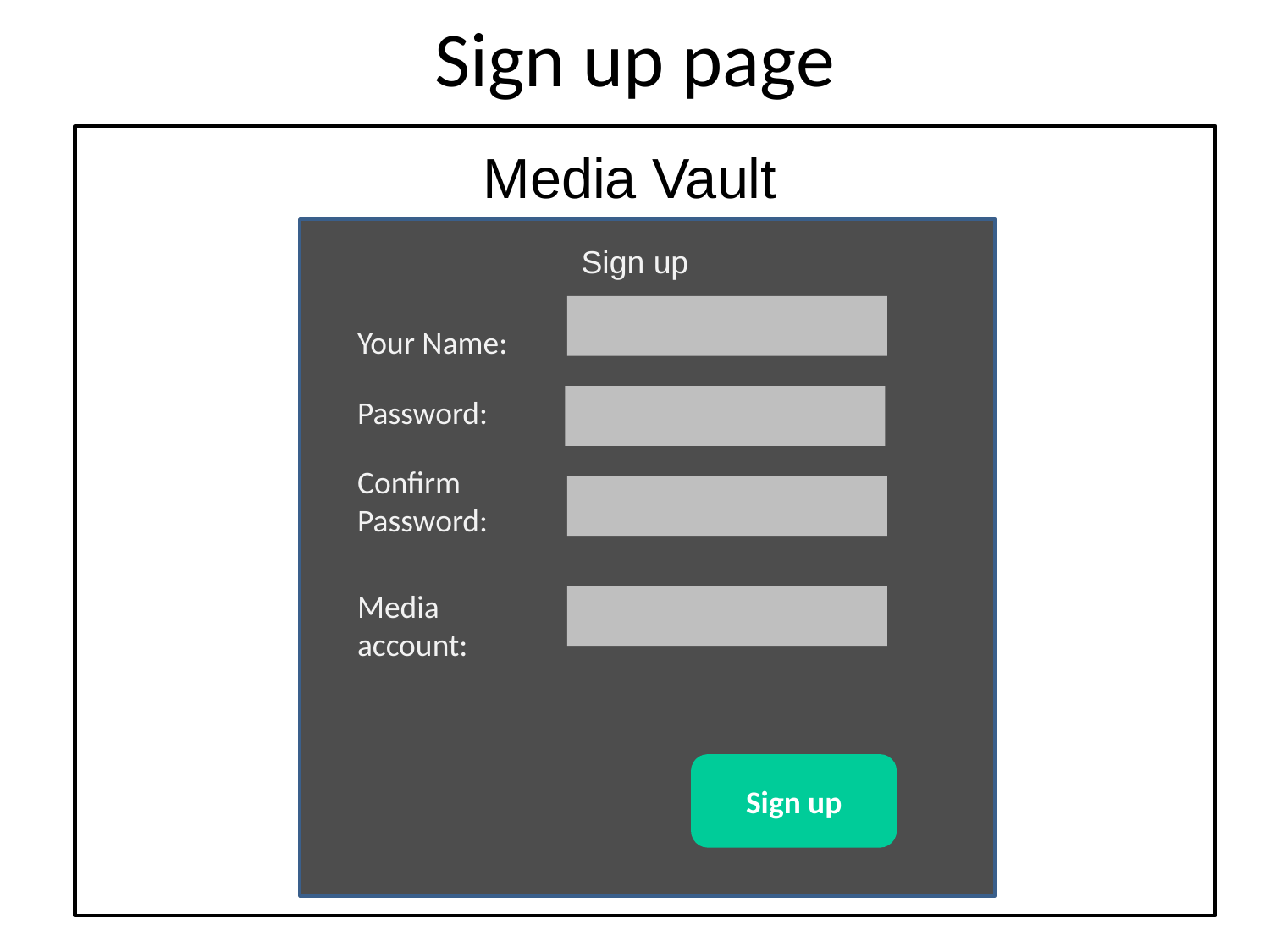

# Sign up page

Media Vault

Sign up

Your Name:
Password:

Confirm Password:

Media account:

Sign up